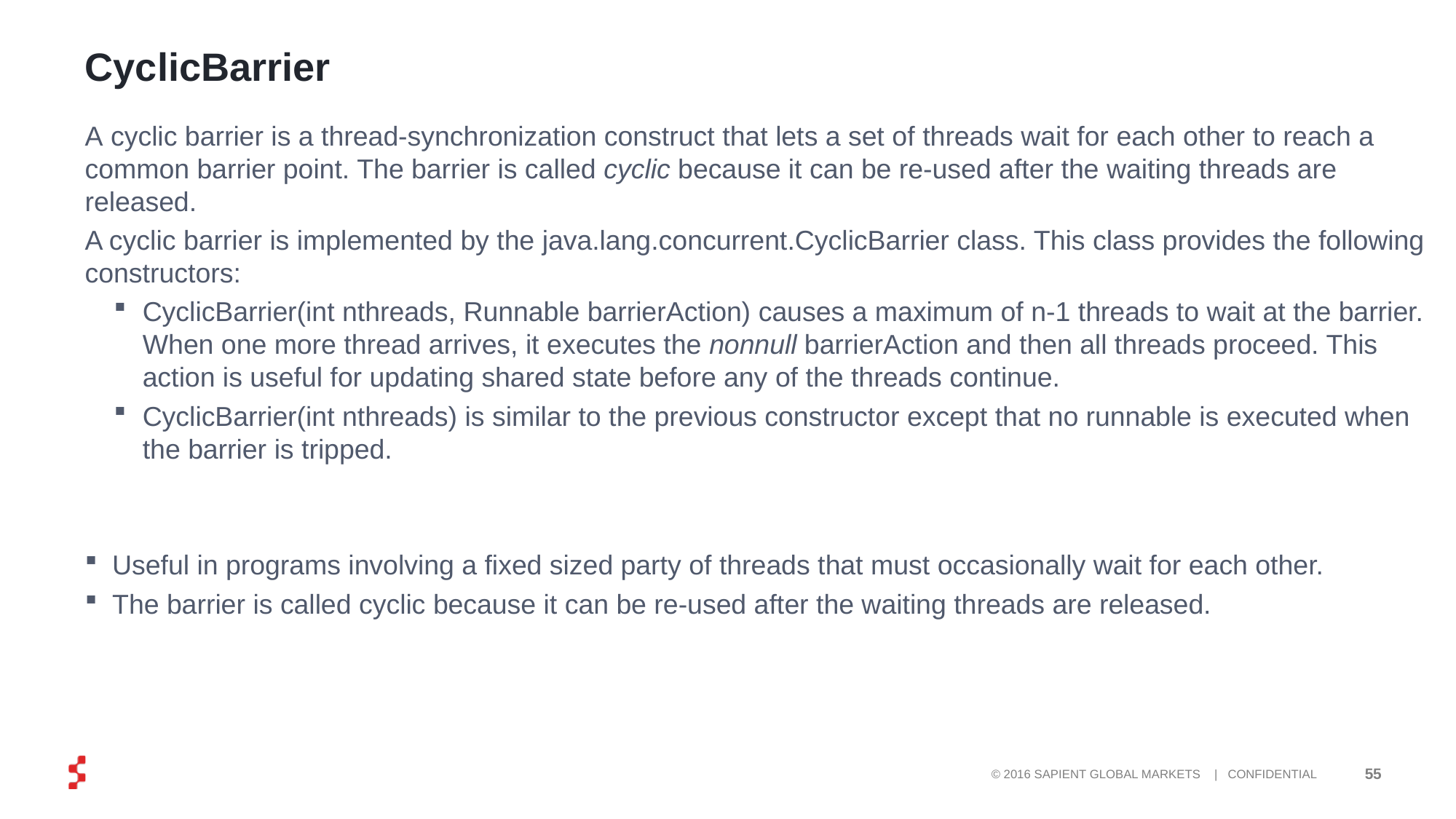

# CyclicBarrier
A cyclic barrier is a thread-synchronization construct that lets a set of threads wait for each other to reach a common barrier point. The barrier is called cyclic because it can be re-used after the waiting threads are released.
A cyclic barrier is implemented by the java.lang.concurrent.CyclicBarrier class. This class provides the following constructors:
CyclicBarrier(int nthreads, Runnable barrierAction) causes a maximum of n-1 threads to wait at the barrier. When one more thread arrives, it executes the nonnull barrierAction and then all threads proceed. This action is useful for updating shared state before any of the threads continue.
CyclicBarrier(int nthreads) is similar to the previous constructor except that no runnable is executed when the barrier is tripped.

Useful in programs involving a fixed sized party of threads that must occasionally wait for each other.
The barrier is called cyclic because it can be re-used after the waiting threads are released.